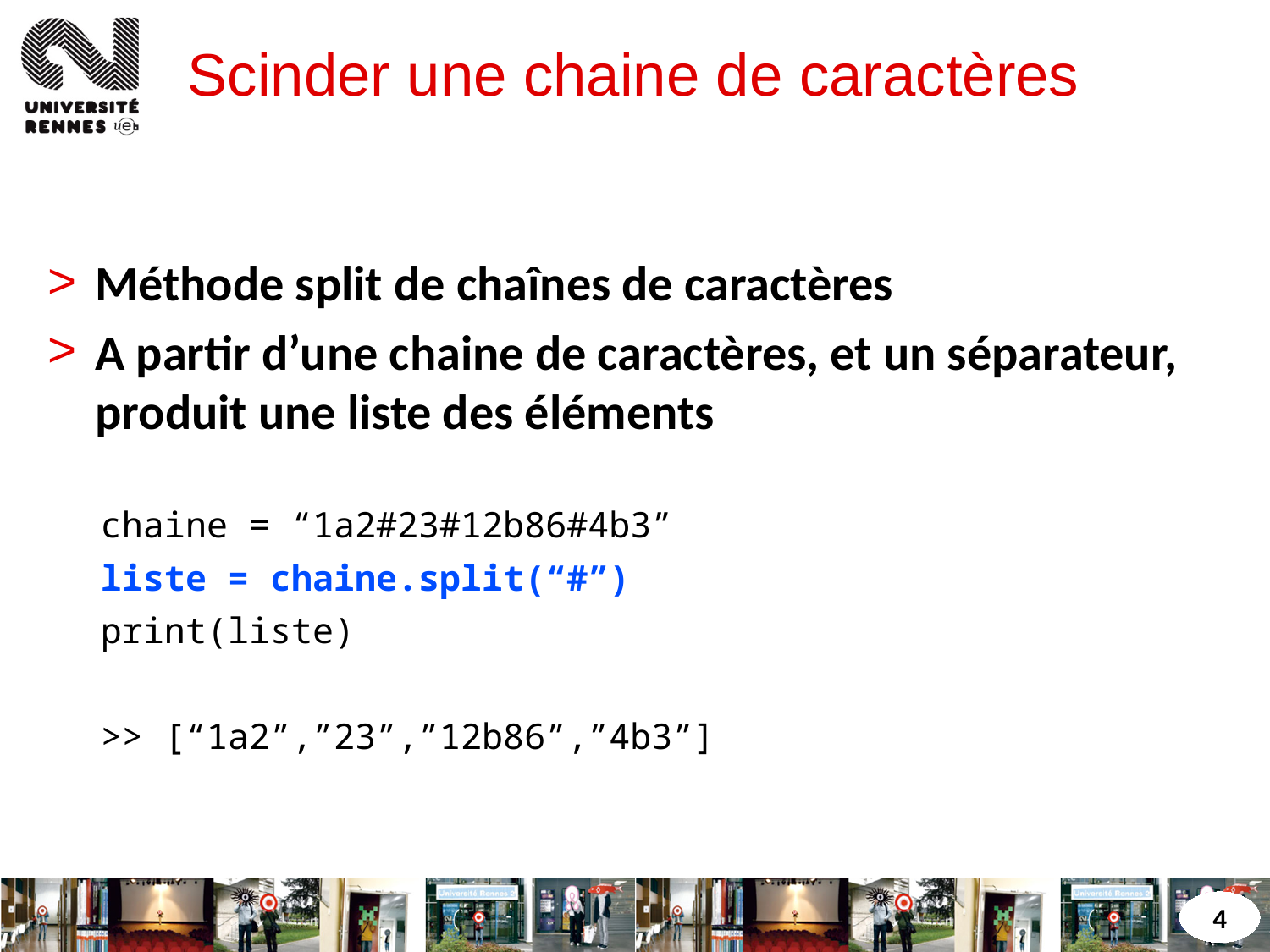

# Scinder une chaine de caractères

Méthode split de chaînes de caractères
A partir d’une chaine de caractères, et un séparateur,  produit une liste des éléments

chaine = “1a2#23#12b86#4b3”
liste = chaine.split(“#”)
print(liste)

>> [“1a2”,”23”,”12b86”,”4b3”]

4